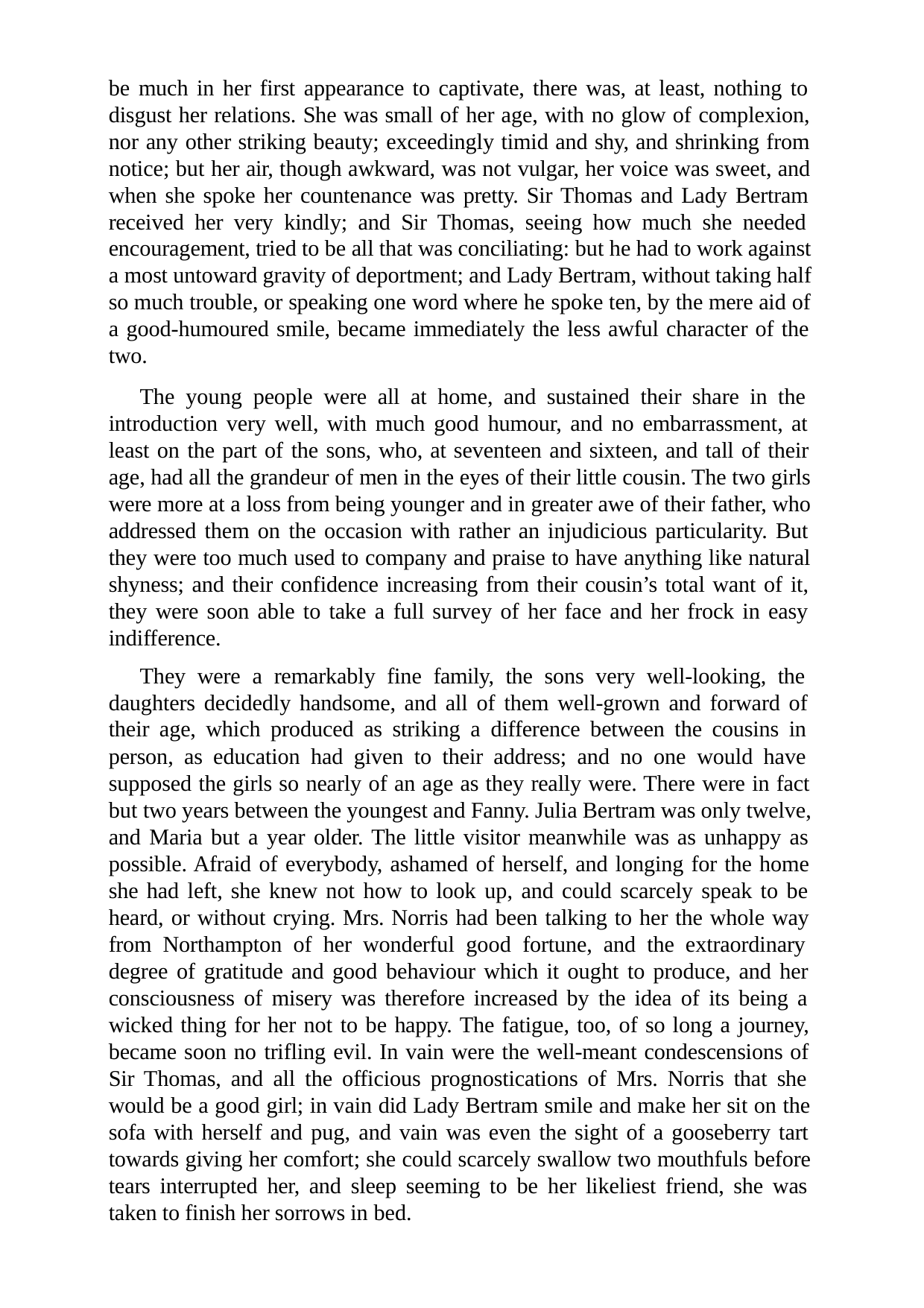

be much in her first appearance to captivate, there was, at least, nothing to  disgust her relations. She was small of her age, with no glow of complexion,  nor any other striking beauty; exceedingly timid and shy, and shrinking from  notice; but her air, though awkward, was not vulgar, her voice was sweet, and  when she spoke her countenance was pretty. Sir Thomas and Lady Bertram  received her very kindly; and Sir Thomas, seeing how much she needed  encouragement, tried to be all that was conciliating: but he had to work against  a most untoward gravity of deportment; and Lady Bertram, without taking half  so much trouble, or speaking one word where he spoke ten, by the mere aid of  a good-humoured smile, became immediately the less awful character of the  two.
The young people were all at home, and sustained their share in the  introduction very well, with much good humour, and no embarrassment, at  least on the part of the sons, who, at seventeen and sixteen, and tall of their  age, had all the grandeur of men in the eyes of their little cousin. The two girls  were more at a loss from being younger and in greater awe of their father, who  addressed them on the occasion with rather an injudicious particularity. But  they were too much used to company and praise to have anything like natural  shyness; and their confidence increasing from their cousin’s total want of it,  they were soon able to take a full survey of her face and her frock in easy  indifference.
They were a remarkably fine family, the sons very well-looking, the  daughters decidedly handsome, and all of them well-grown and forward of  their age, which produced as striking a difference between the cousins in  person, as education had given to their address; and no one would have  supposed the girls so nearly of an age as they really were. There were in fact  but two years between the youngest and Fanny. Julia Bertram was only twelve,  and Maria but a year older. The little visitor meanwhile was as unhappy as  possible. Afraid of everybody, ashamed of herself, and longing for the home  she had left, she knew not how to look up, and could scarcely speak to be  heard, or without crying. Mrs. Norris had been talking to her the whole way  from Northampton of her wonderful good fortune, and the extraordinary  degree of gratitude and good behaviour which it ought to produce, and her  consciousness of misery was therefore increased by the idea of its being a  wicked thing for her not to be happy. The fatigue, too, of so long a journey,  became soon no trifling evil. In vain were the well-meant condescensions of  Sir Thomas, and all the officious prognostications of Mrs. Norris that she  would be a good girl; in vain did Lady Bertram smile and make her sit on the  sofa with herself and pug, and vain was even the sight of a gooseberry tart  towards giving her comfort; she could scarcely swallow two mouthfuls before  tears interrupted her, and sleep seeming to be her likeliest friend, she was  taken to finish her sorrows in bed.